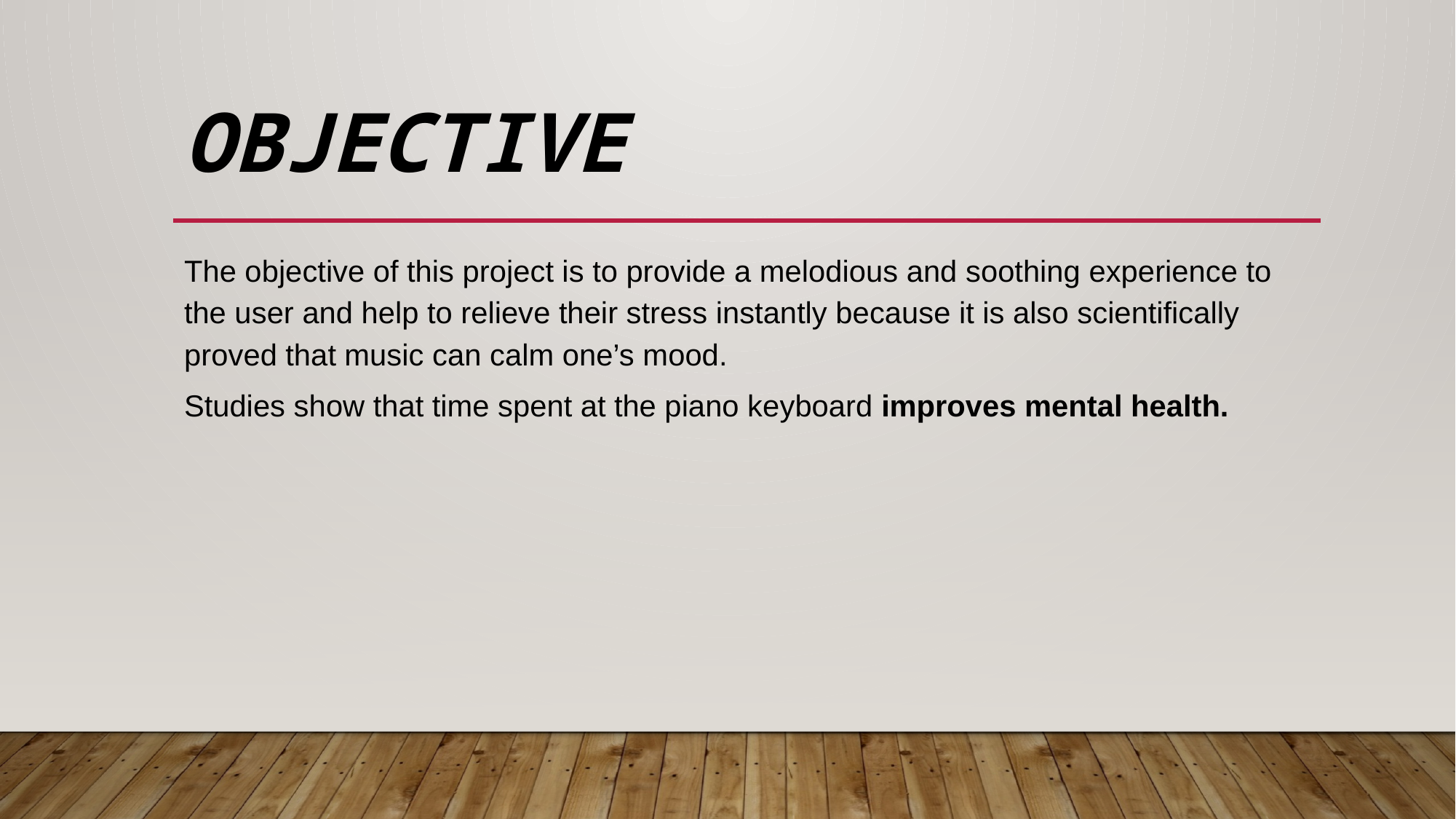

# Objective
The objective of this project is to provide a melodious and soothing experience to the user and help to relieve their stress instantly because it is also scientifically proved that music can calm one’s mood.
Studies show that time spent at the piano keyboard improves mental health.